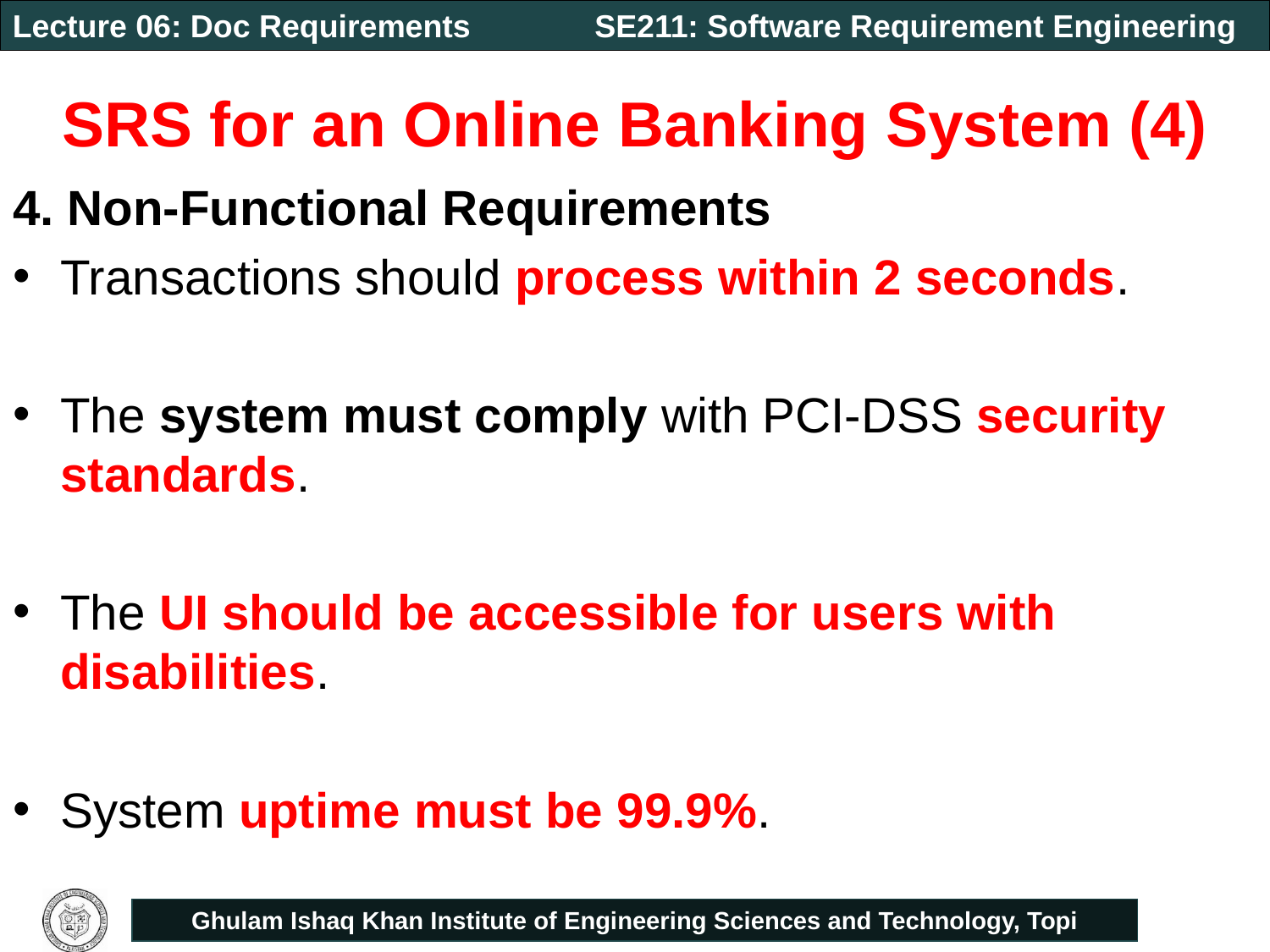

# SRS for an Online Banking System (4)
4. Non-Functional Requirements
Transactions should process within 2 seconds.

The system must comply with PCI-DSS security standards.

The UI should be accessible for users with disabilities.

System uptime must be 99.9%.